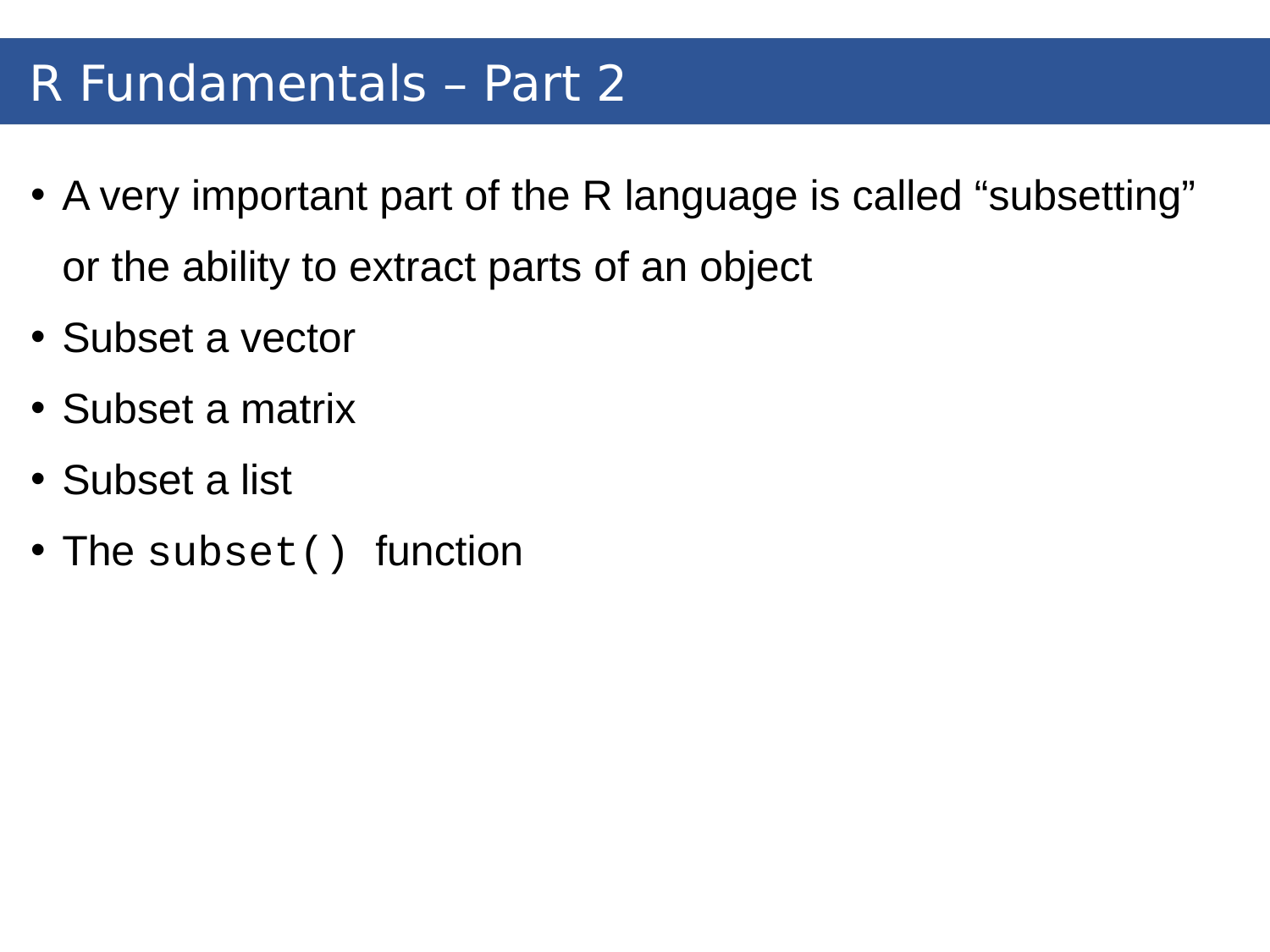

# R Fundamentals – Part 2
A very important part of the R language is called “subsetting” or the ability to extract parts of an object
Subset a vector
Subset a matrix
Subset a list
The subset() function